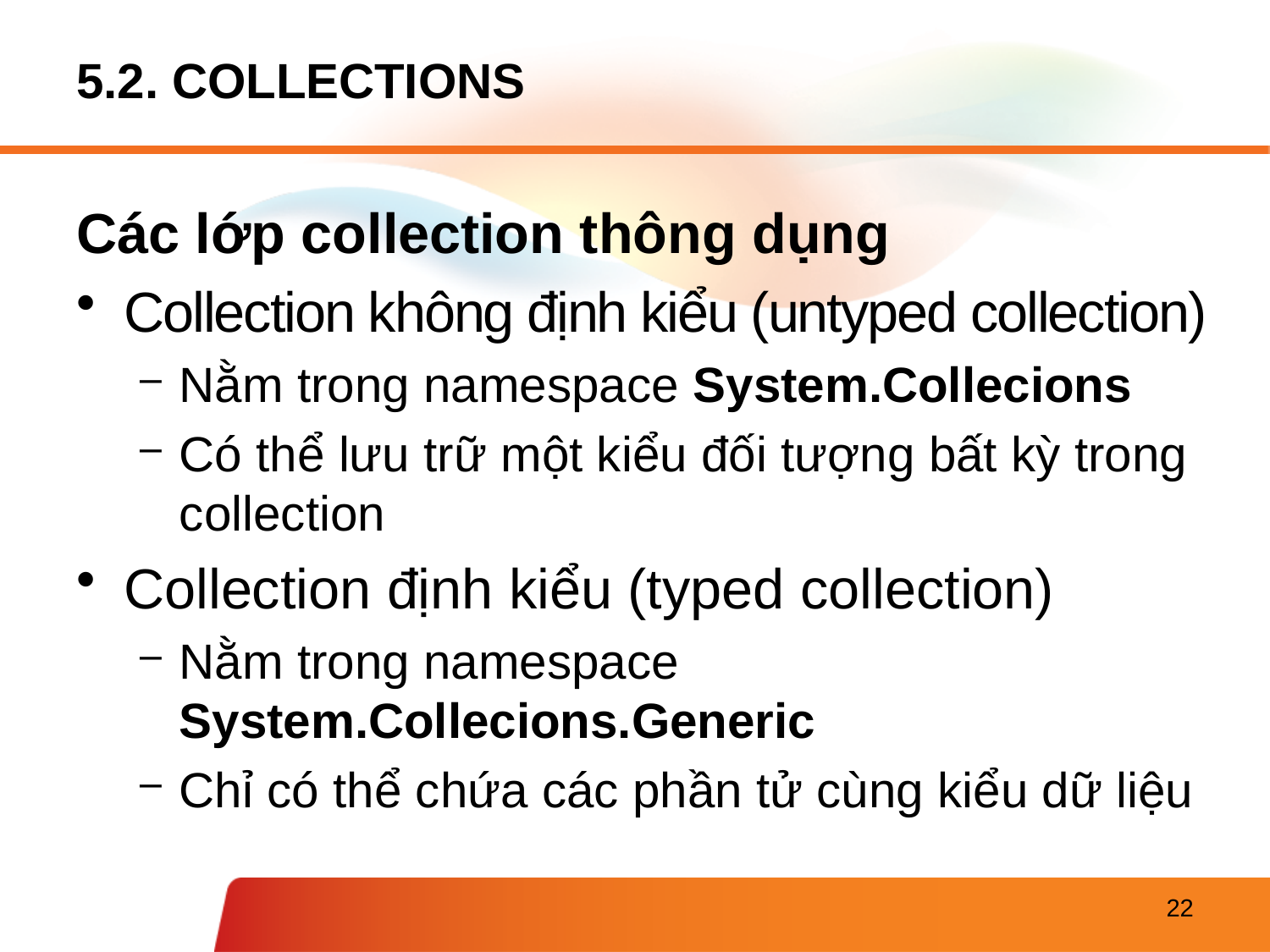

# 5.2. COLLECTIONS
Các lớp collection thông dụng
Collection không định kiểu (untyped collection)
Nằm trong namespace System.Collecions
Có thể lưu trữ một kiểu đối tượng bất kỳ trong collection
Collection định kiểu (typed collection)
Nằm trong namespace System.Collecions.Generic
Chỉ có thể chứa các phần tử cùng kiểu dữ liệu

22